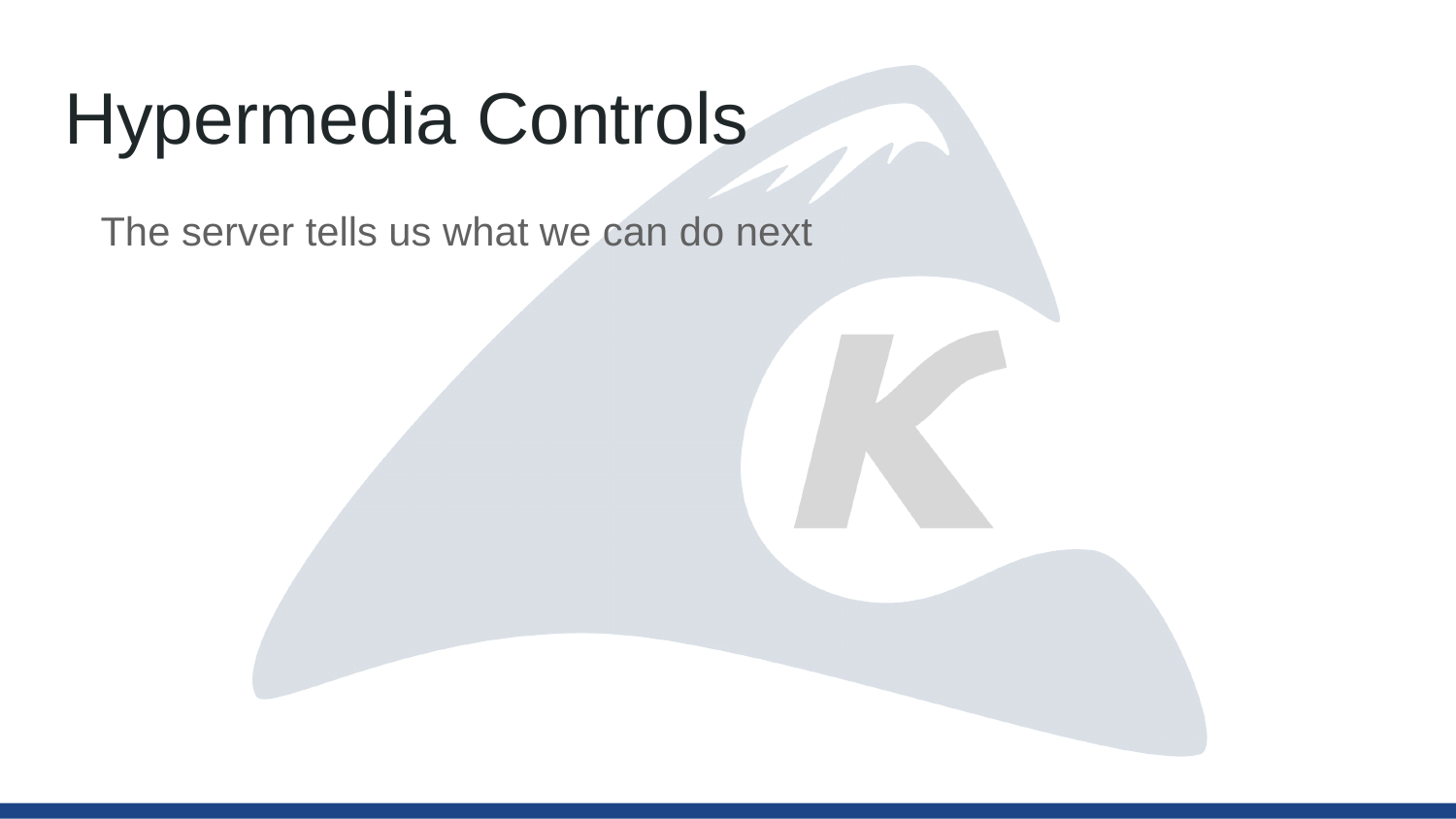

# Hypermedia Controls
The server tells us what we can do next